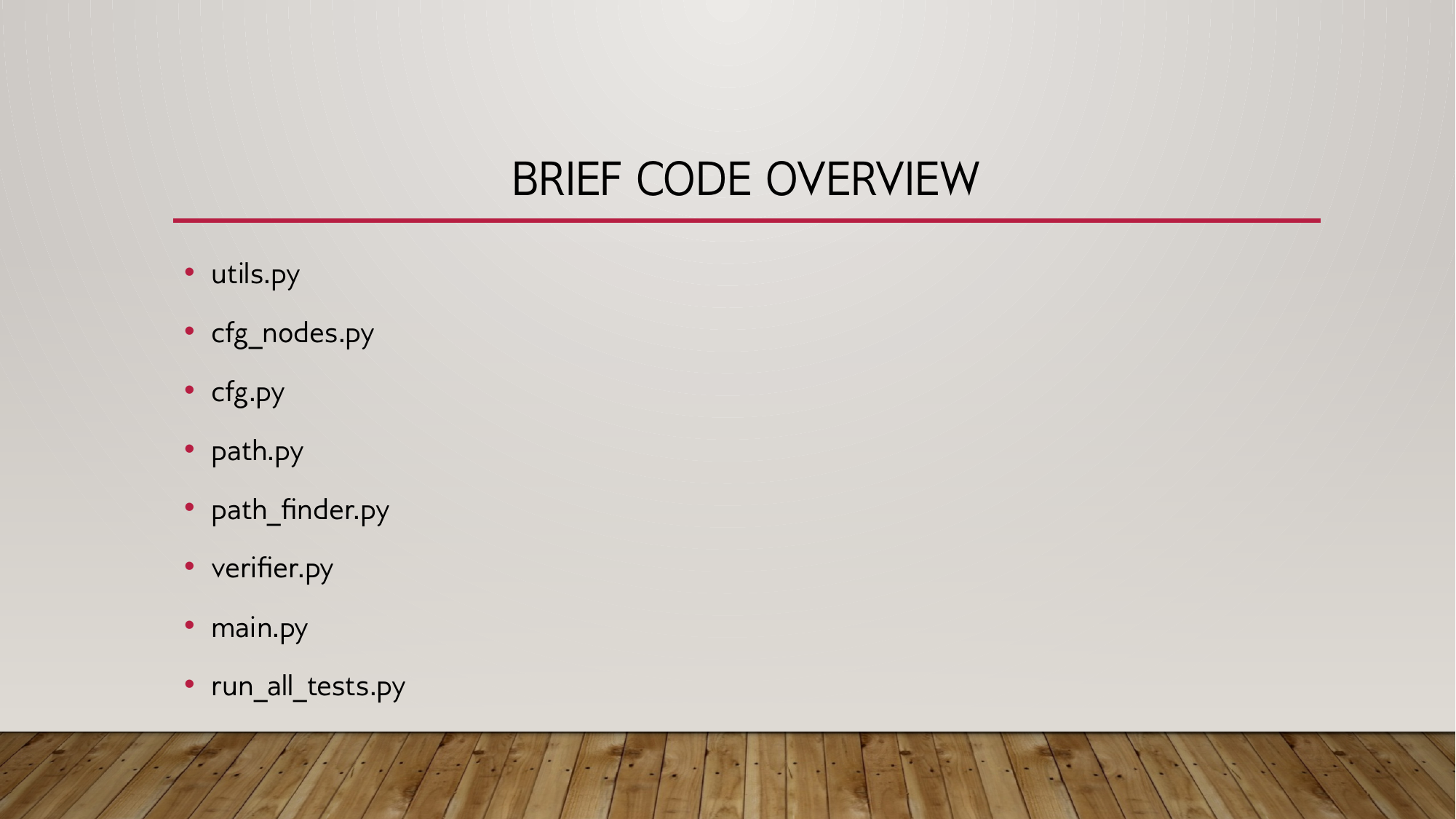

# brief code overview
utils.py
cfg_nodes.py
cfg.py
path.py
path_finder.py
verifier.py
main.py
run_all_tests.py